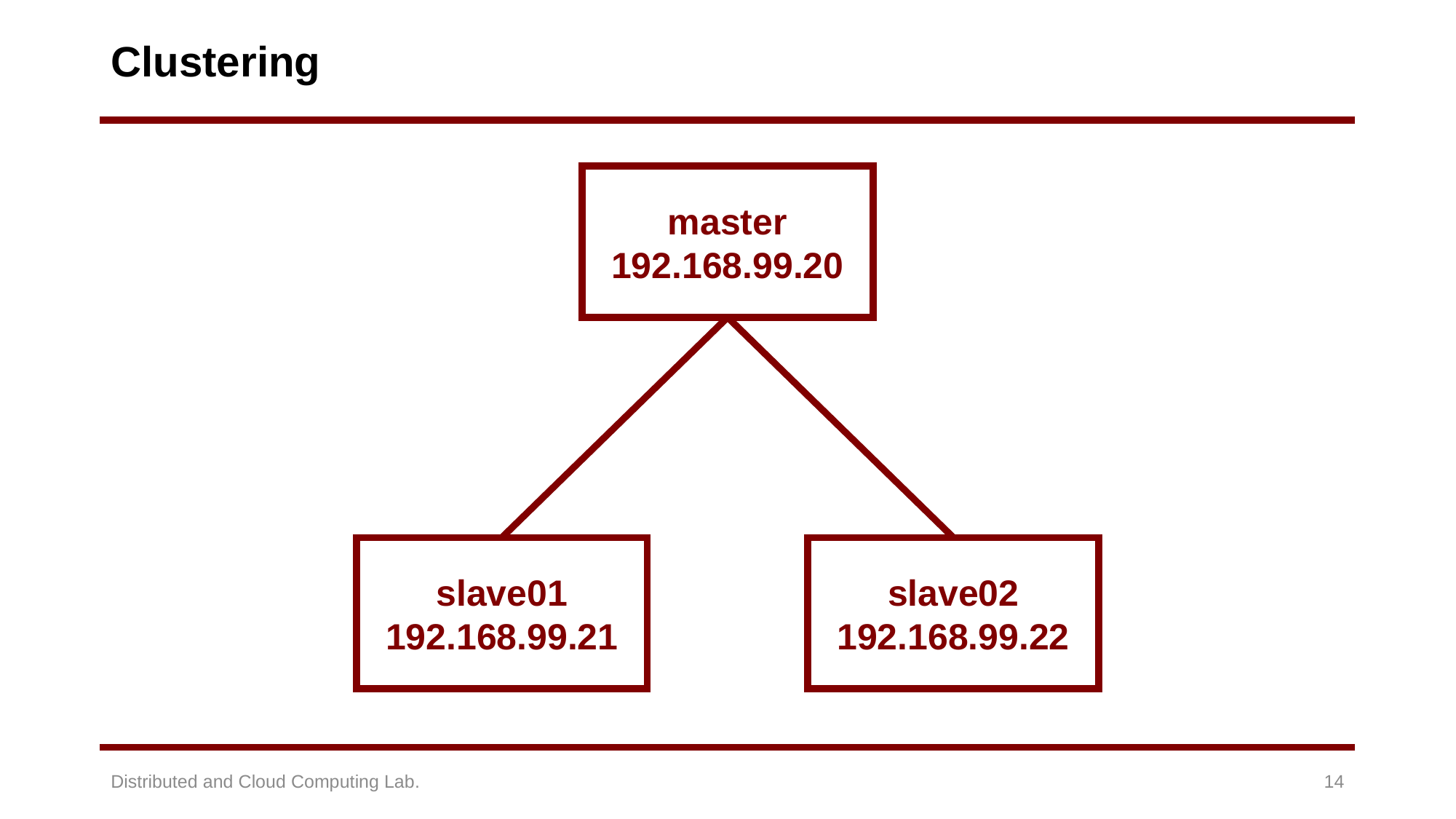

# Clustering

master
192.168.99.20
slave01
192.168.99.21
slave02
192.168.99.22
Distributed and Cloud Computing Lab.
14